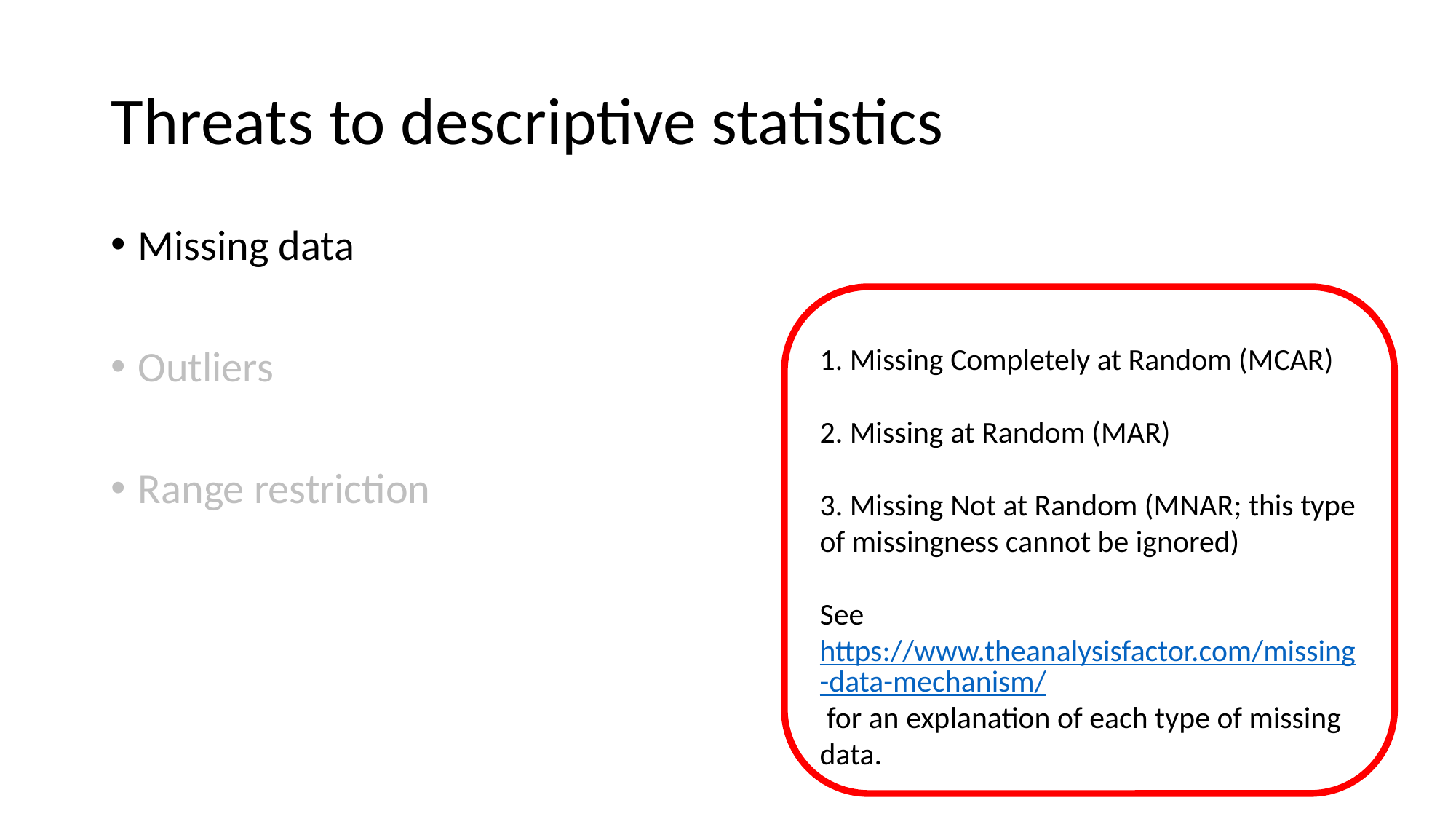

# Threats to descriptive statistics
Missing data

Outliers

Range restriction
1. Missing Completely at Random (MCAR)

2. Missing at Random (MAR)

3. Missing Not at Random (MNAR; this type of missingness cannot be ignored)

See https://www.theanalysisfactor.com/missing-data-mechanism/ for an explanation of each type of missing data.